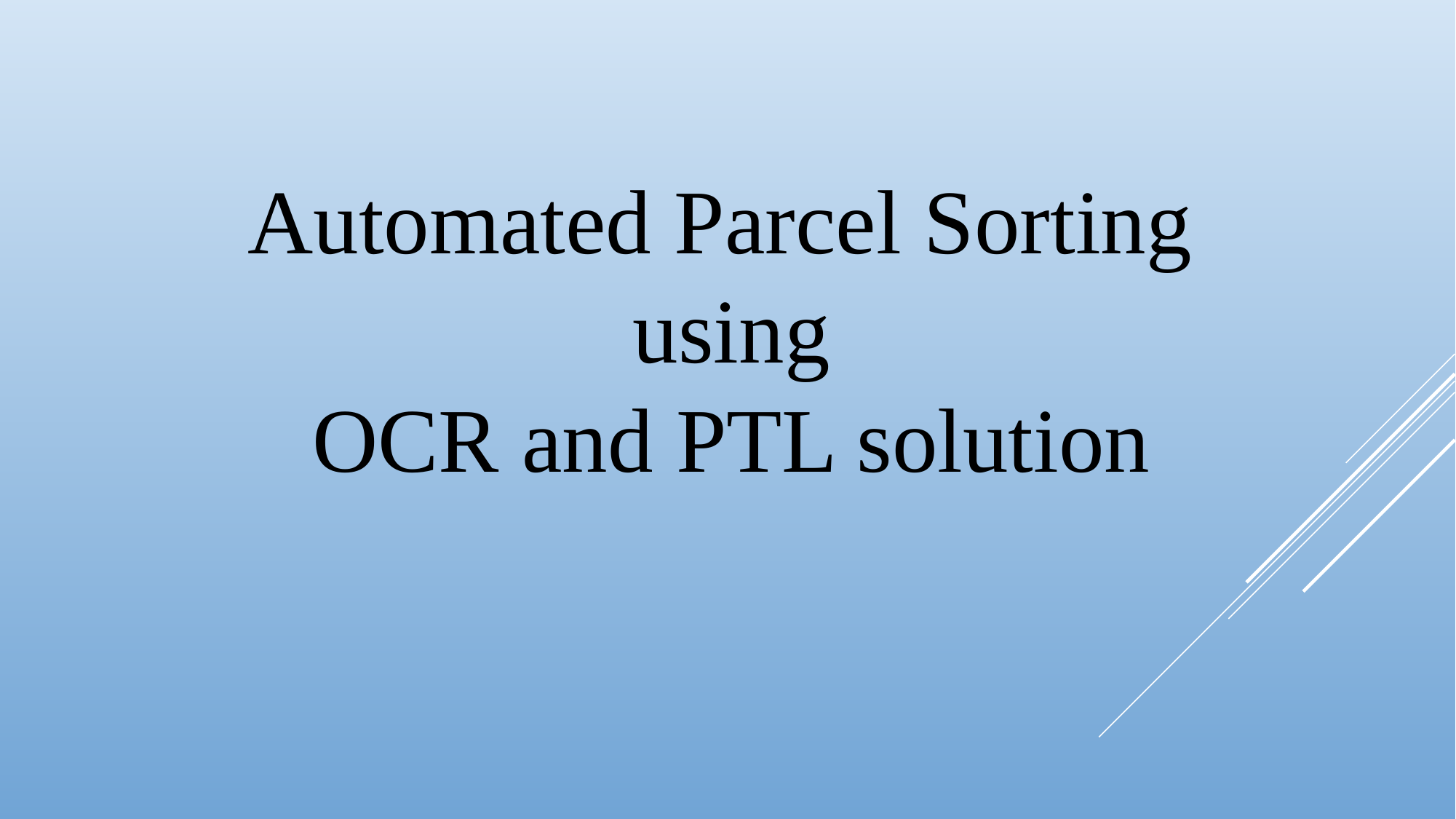

Automated Parcel Sorting
using
OCR and PTL solution